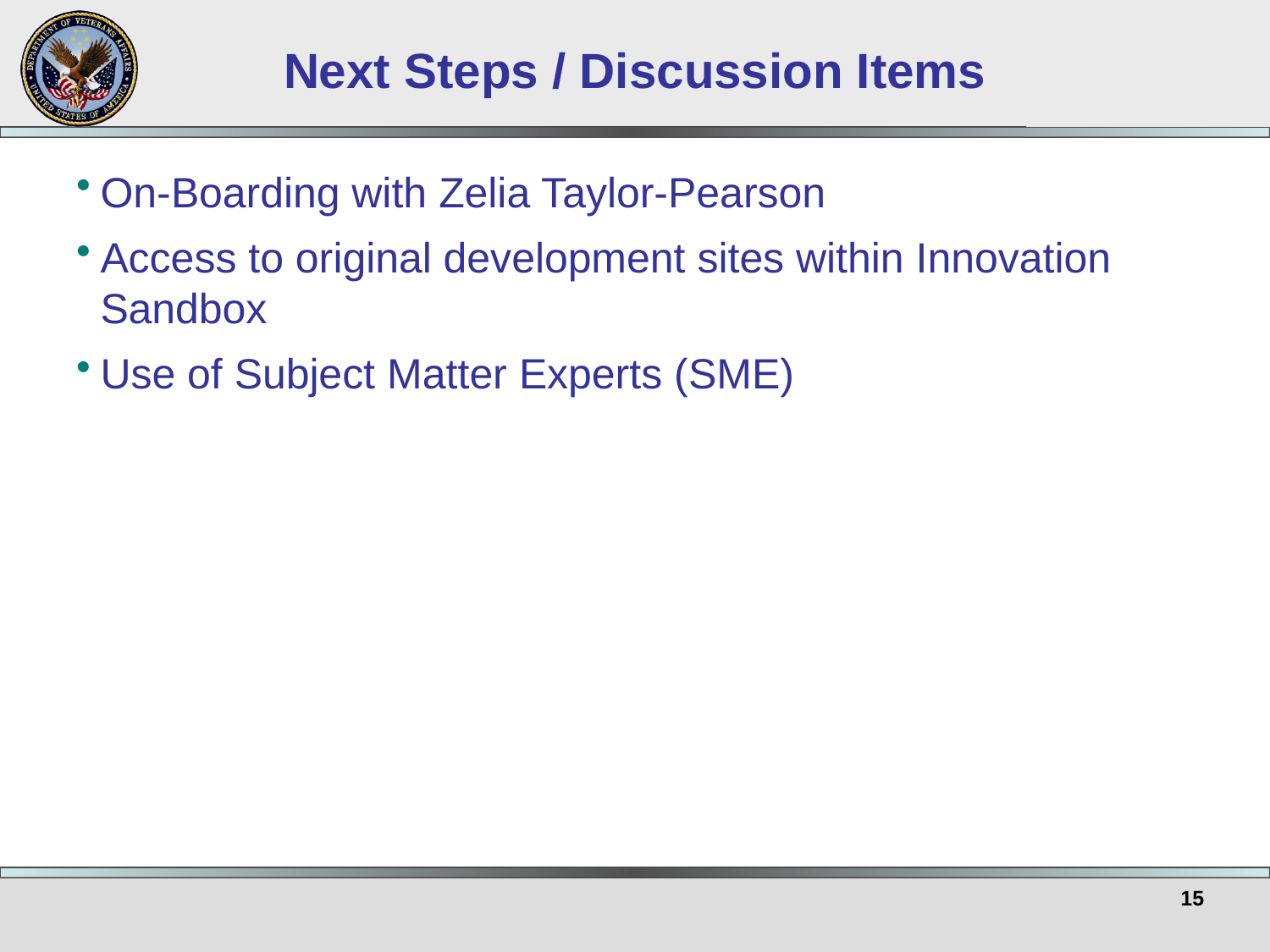

# Next Steps / Discussion Items
On-Boarding with Zelia Taylor-Pearson
Access to original development sites within Innovation Sandbox
Use of Subject Matter Experts (SME)

15